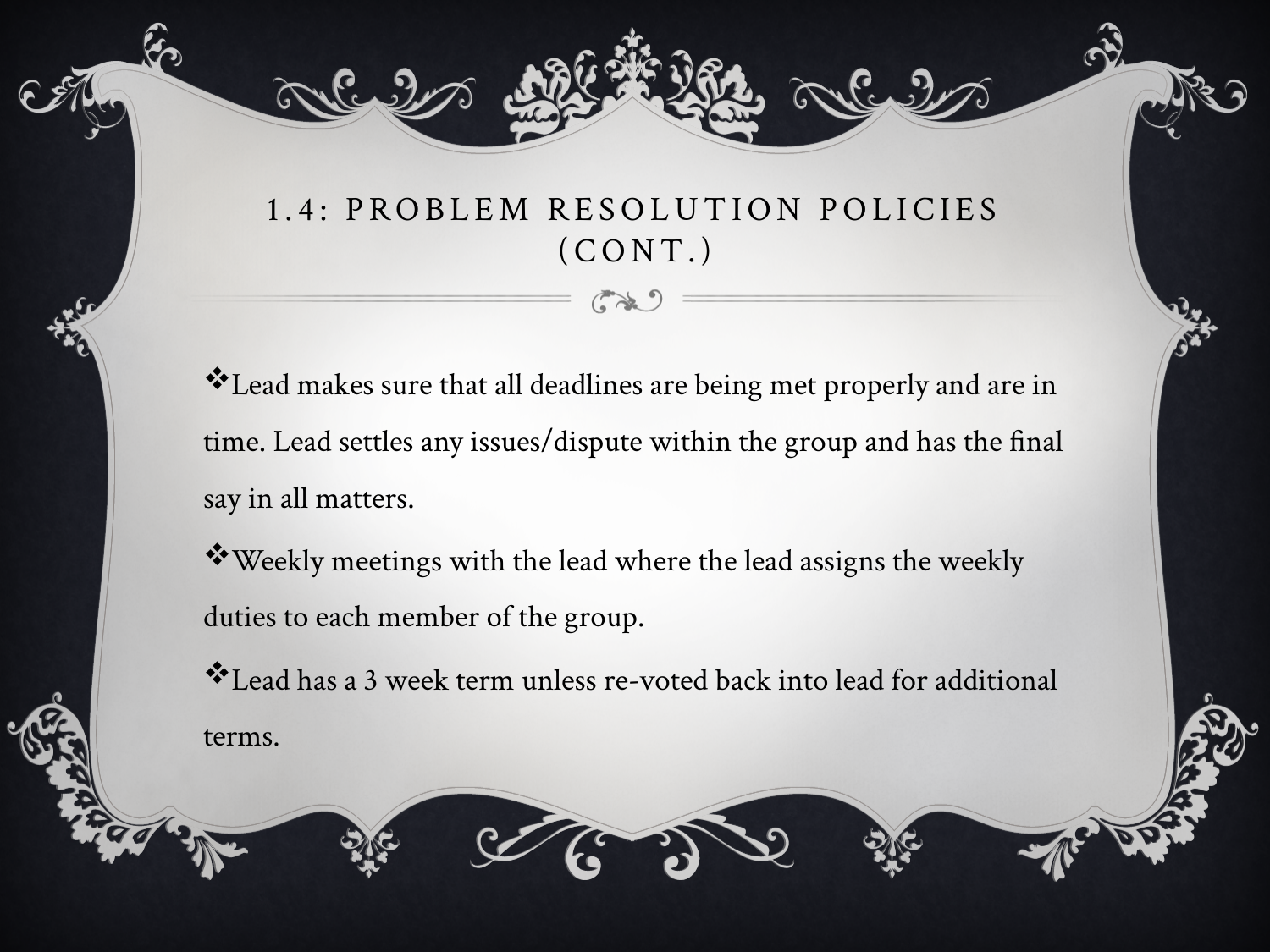

# 1.4: problem resolution policies (cont.)
Lead makes sure that all deadlines are being met properly and are in time. Lead settles any issues/dispute within the group and has the final say in all matters.
Weekly meetings with the lead where the lead assigns the weekly duties to each member of the group.
Lead has a 3 week term unless re-voted back into lead for additional terms.